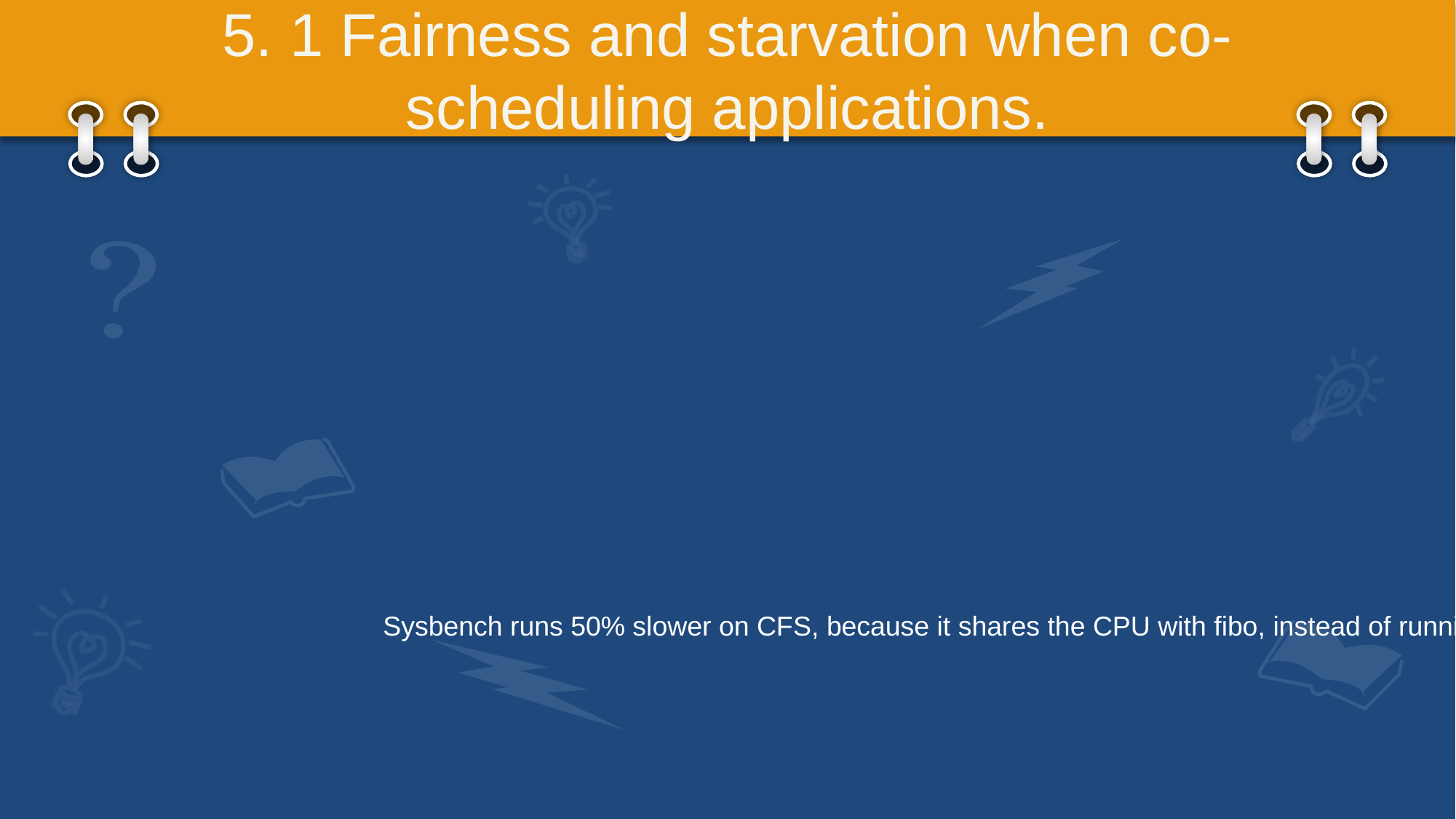

# 5. 1 Fairness and starvation when co-scheduling applications.

Sysbench runs 50% slower on CFS, because it shares the CPU with fibo, instead of running in isolation, as it does with ULE.